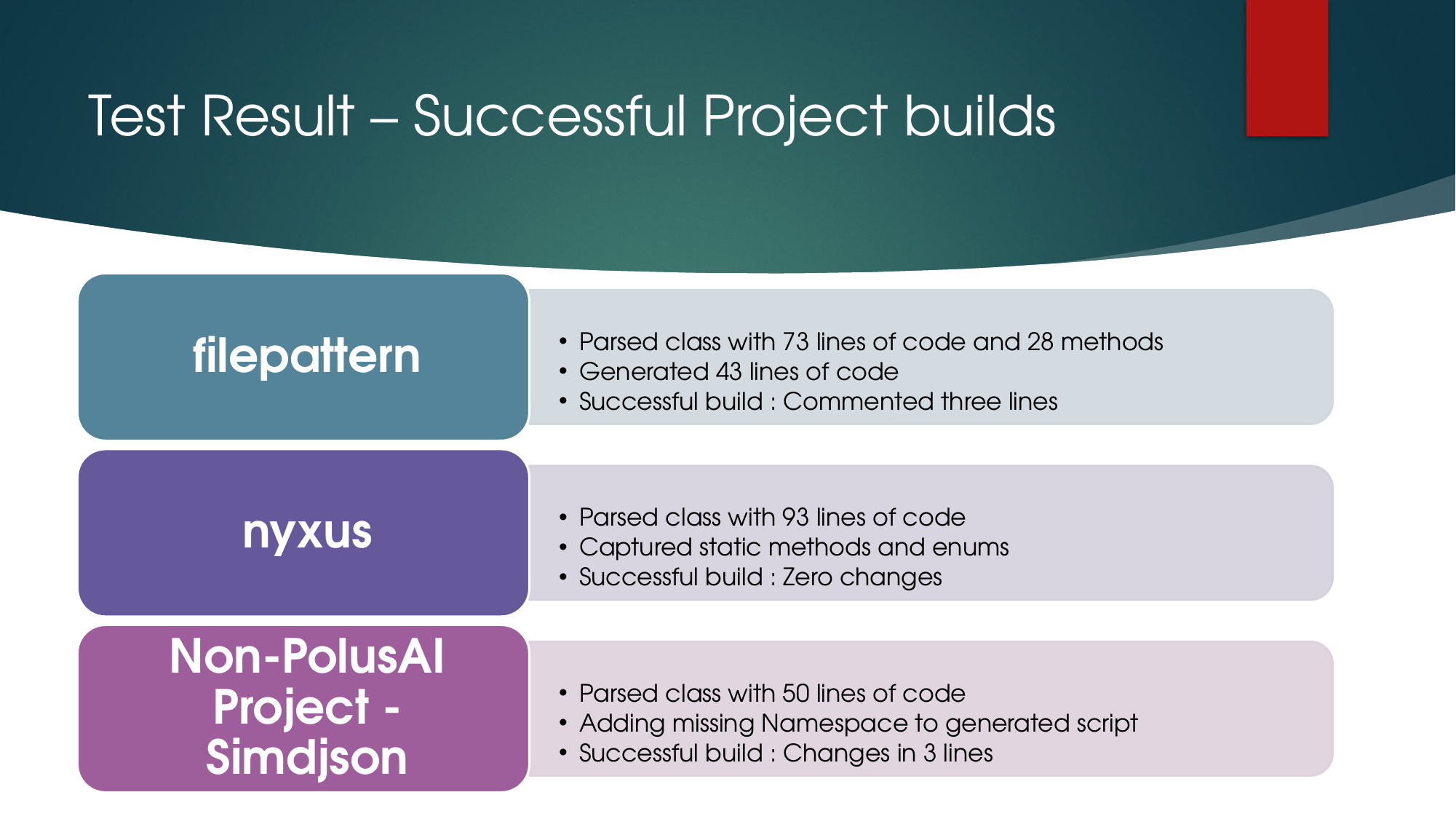

# Test Result – Successful Project builds

Parsed class with 73 lines of code and 28 methods
Generated 43 lines of code
Successful build : Commented three lines
filepattern

Parsed class with 93 lines of code
Captured static methods and enums
Successful build : Zero changes
nyxus

Parsed class with 50 lines of code
Adding missing Namespace to generated script
Successful build : Changes in 3 lines
Non-PolusAI Project - Simdjson